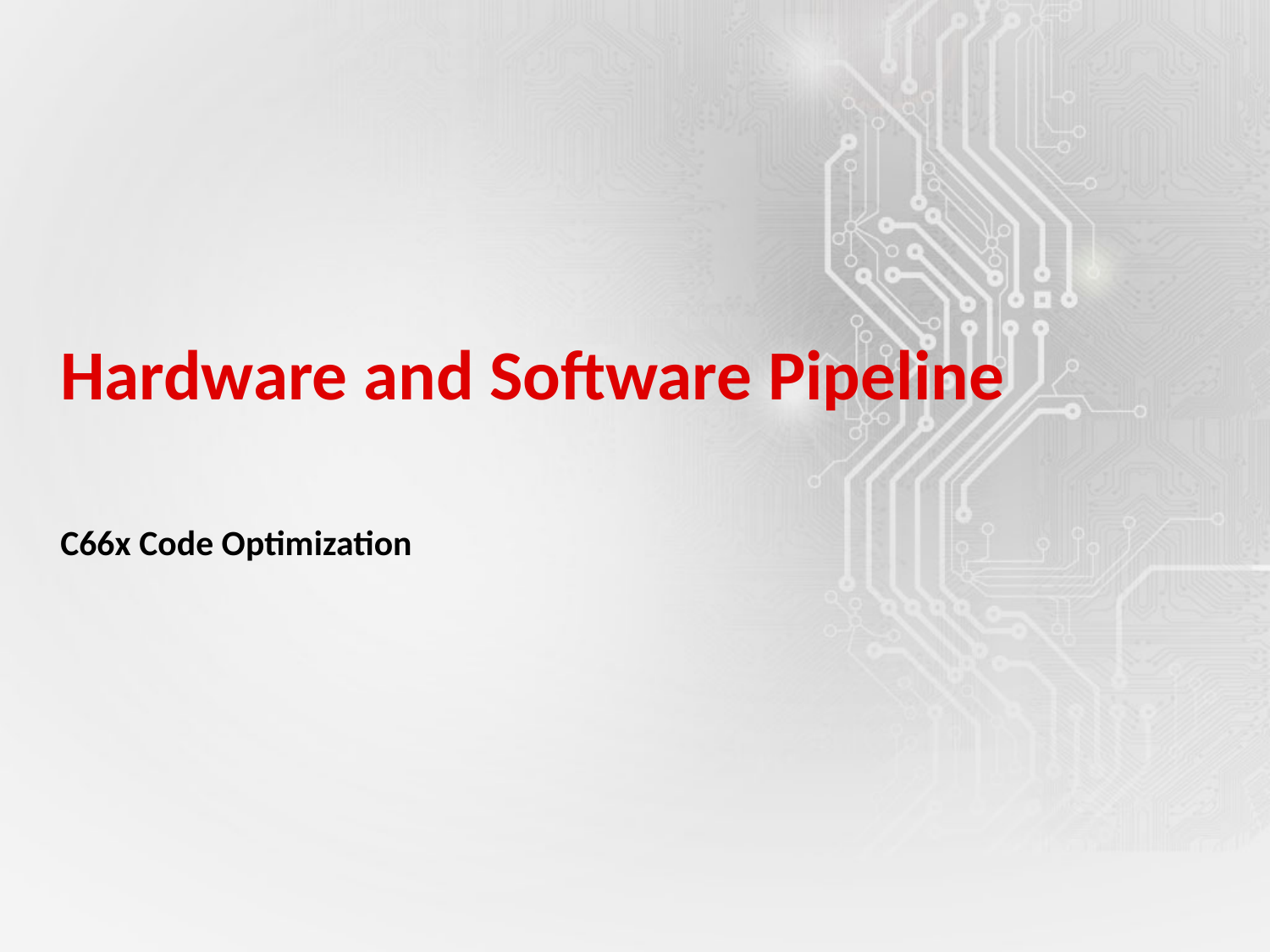

# Hardware and Software Pipeline
C66x Code Optimization